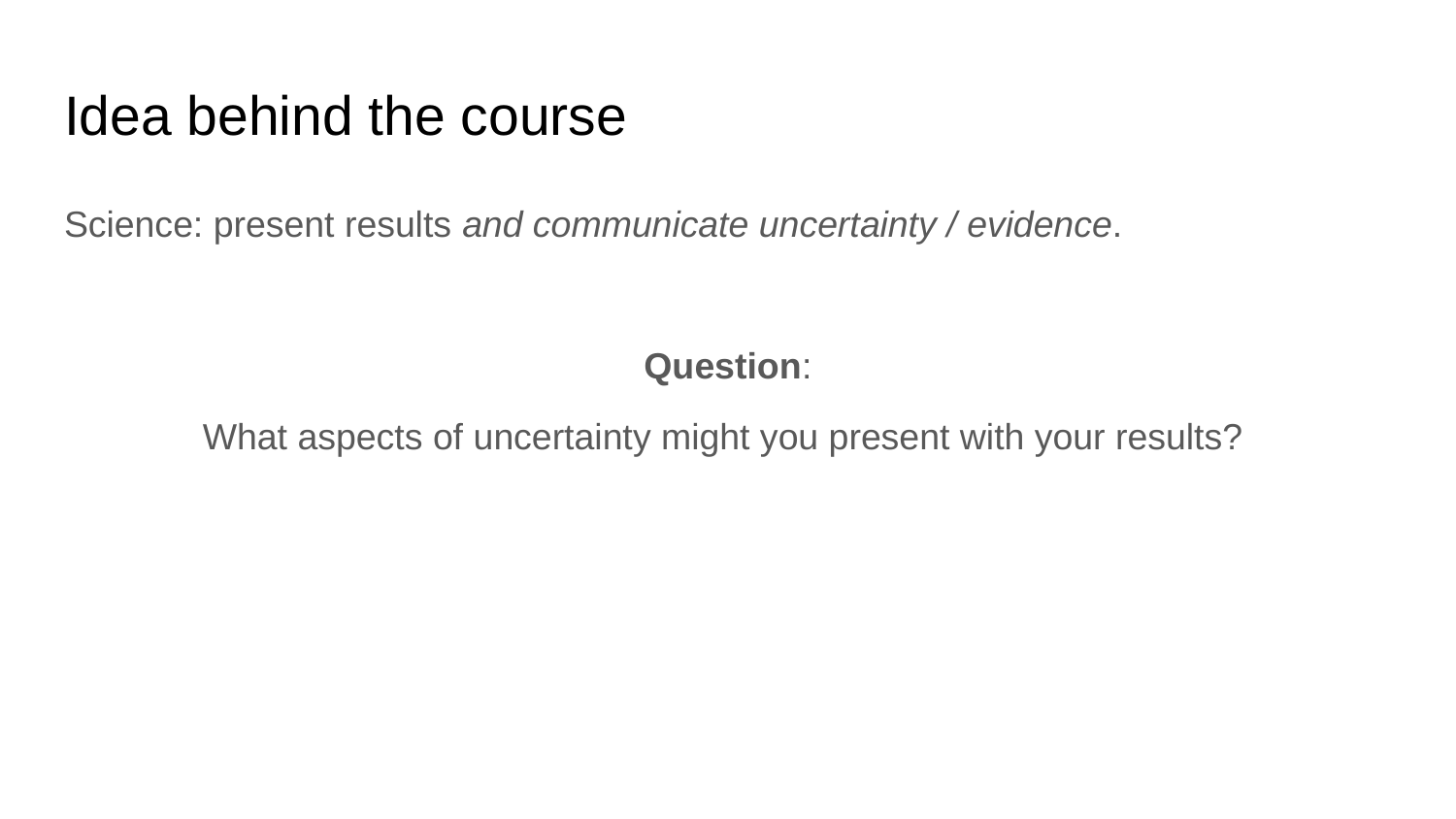

# Idea behind the course
Science: present results and communicate uncertainty / evidence.

Question:
What aspects of uncertainty might you present with your results?